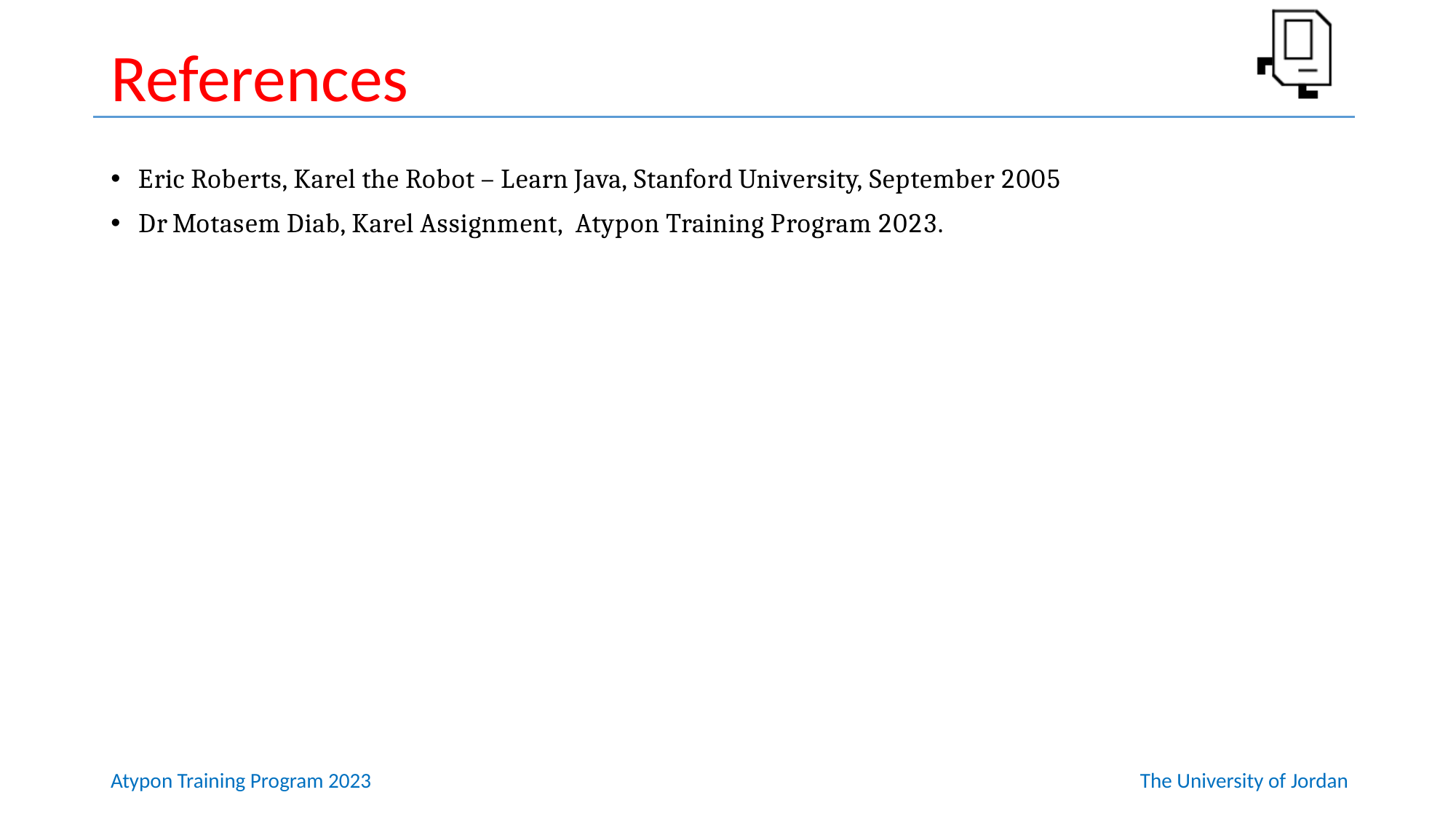

# References
Eric Roberts, Karel the Robot – Learn Java, Stanford University, September 2005
Dr Motasem Diab, Karel Assignment,  Atypon Training Program 2023.